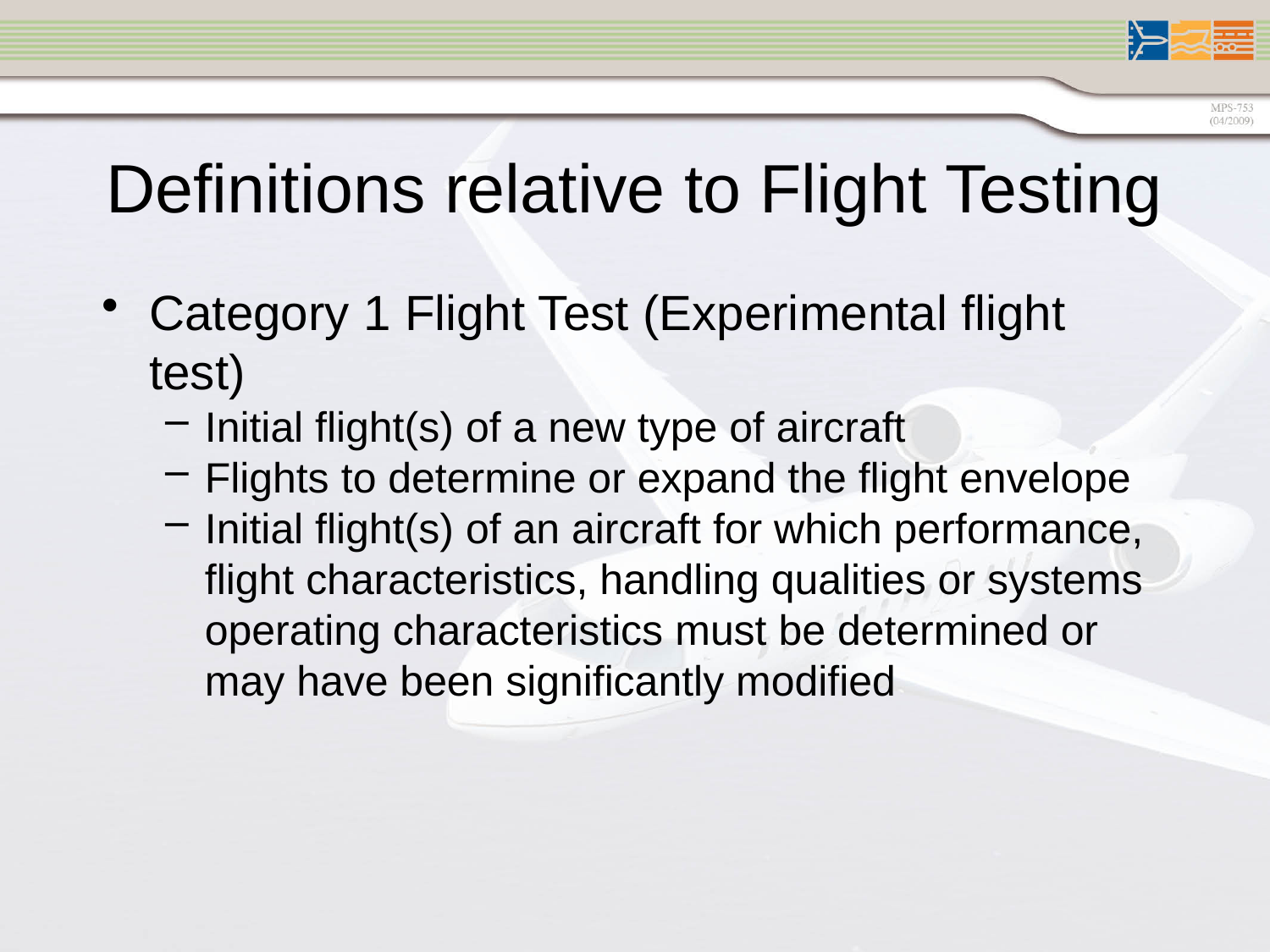

Definitions relative to Flight Testing
Category 1 Flight Test (Experimental flight test)
Initial flight(s) of a new type of aircraft
Flights to determine or expand the flight envelope
Initial flight(s) of an aircraft for which performance, flight characteristics, handling qualities or systems operating characteristics must be determined or may have been significantly modified